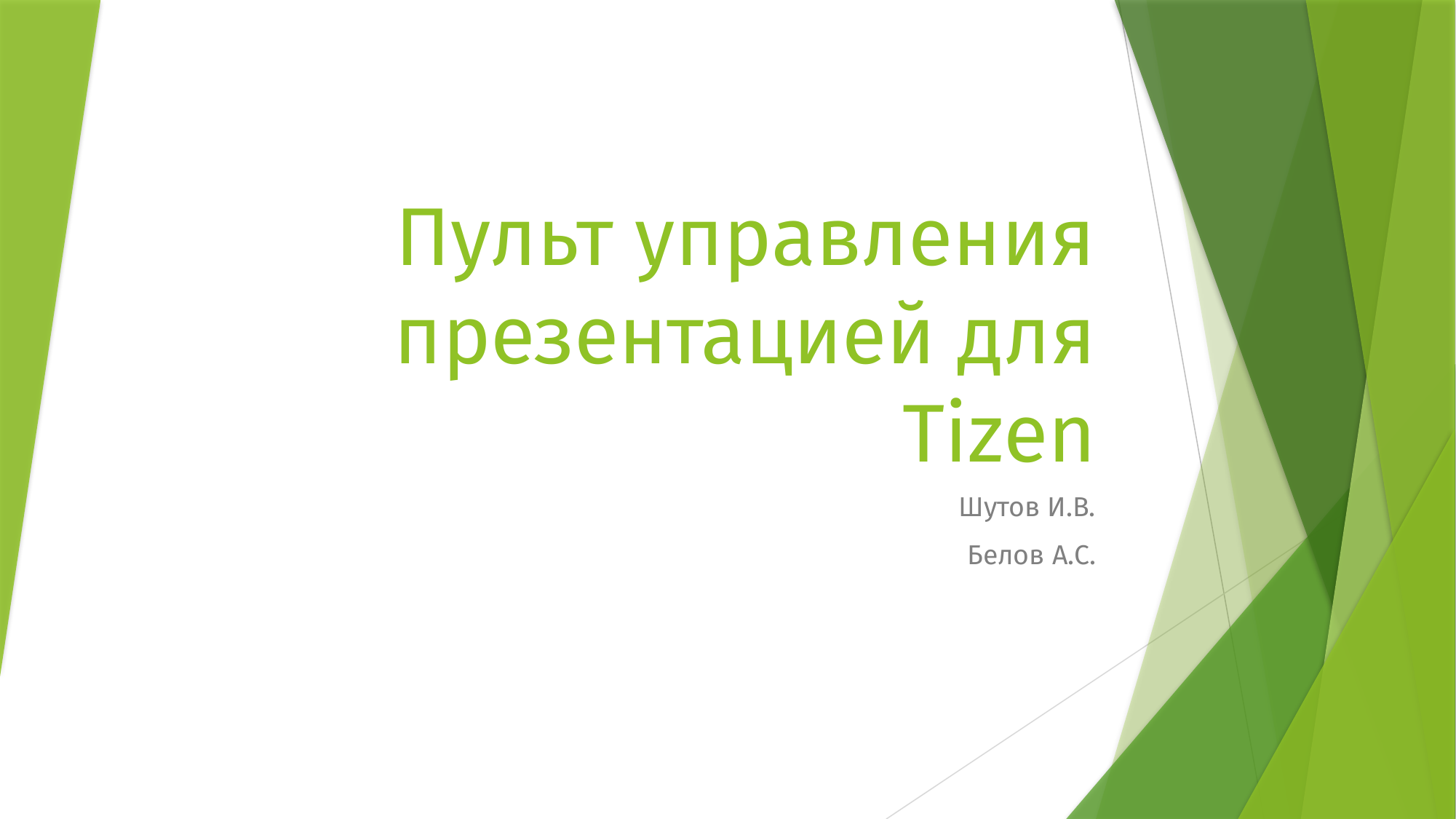

# Пульт управления презентацией для Tizen
Шутов И.В.
Белов А.С.